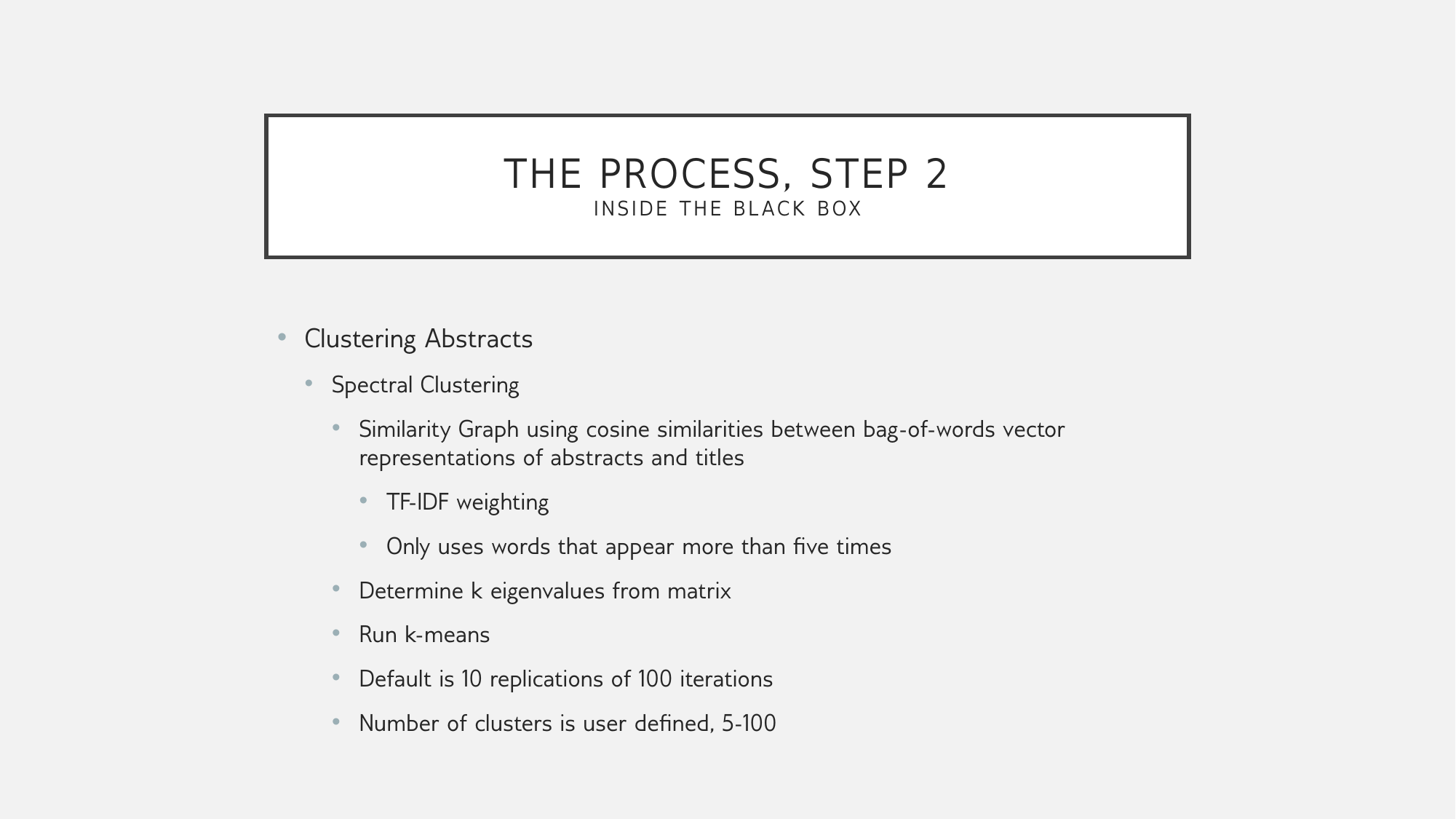

# The process, step 2 inside the black box
Clustering Abstracts
Spectral Clustering
Similarity Graph using cosine similarities between bag-of-words vector representations of abstracts and titles
TF-IDF weighting
Only uses words that appear more than five times
Determine k eigenvalues from matrix
Run k-means
Default is 10 replications of 100 iterations
Number of clusters is user defined, 5-100